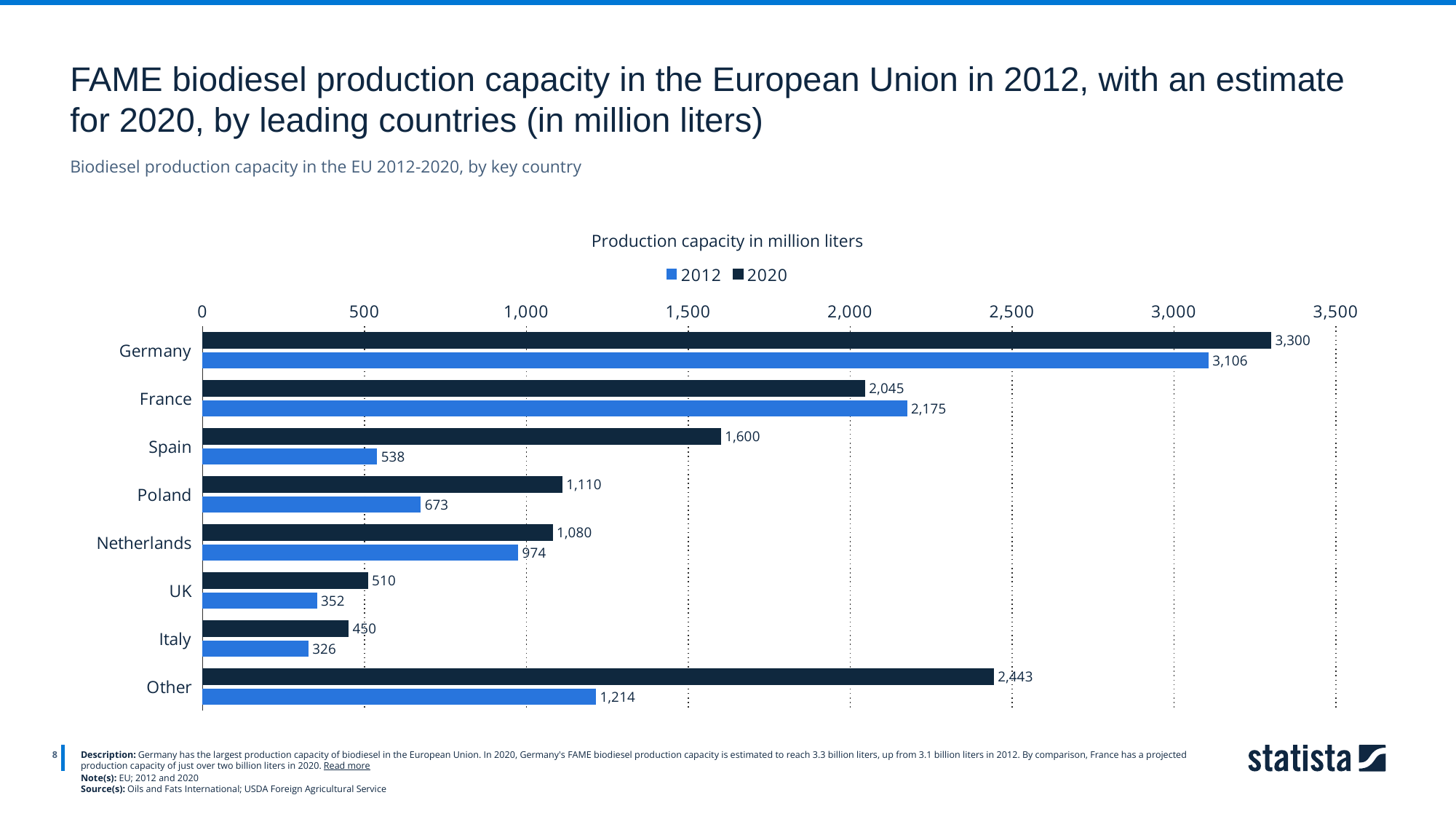

FAME biodiesel production capacity in the European Union in 2012, with an estimate for 2020, by leading countries (in million liters)
Biodiesel production capacity in the EU 2012-2020, by key country
Production capacity in million liters

### Chart

| Category | 2020 | 2012 |
|---|---|---|
| Germany | 3300.0 | 3106.0 |
| France | 2045.0 | 2175.0 |
| Spain | 1600.0 | 538.0 |
| Poland | 1110.0 | 673.0 |
| Netherlands | 1080.0 | 974.0 |
| UK | 510.0 | 352.0 |
| Italy | 450.0 | 326.0 |
| Other | 2443.0 | 1214.0 |
8
Description: Germany has the largest production capacity of biodiesel in the European Union. In 2020, Germany's FAME biodiesel production capacity is estimated to reach 3.3 billion liters, up from 3.1 billion liters in 2012. By comparison, France has a projected production capacity of just over two billion liters in 2020. Read more
Note(s): EU; 2012 and 2020
Source(s): Oils and Fats International; USDA Foreign Agricultural Service